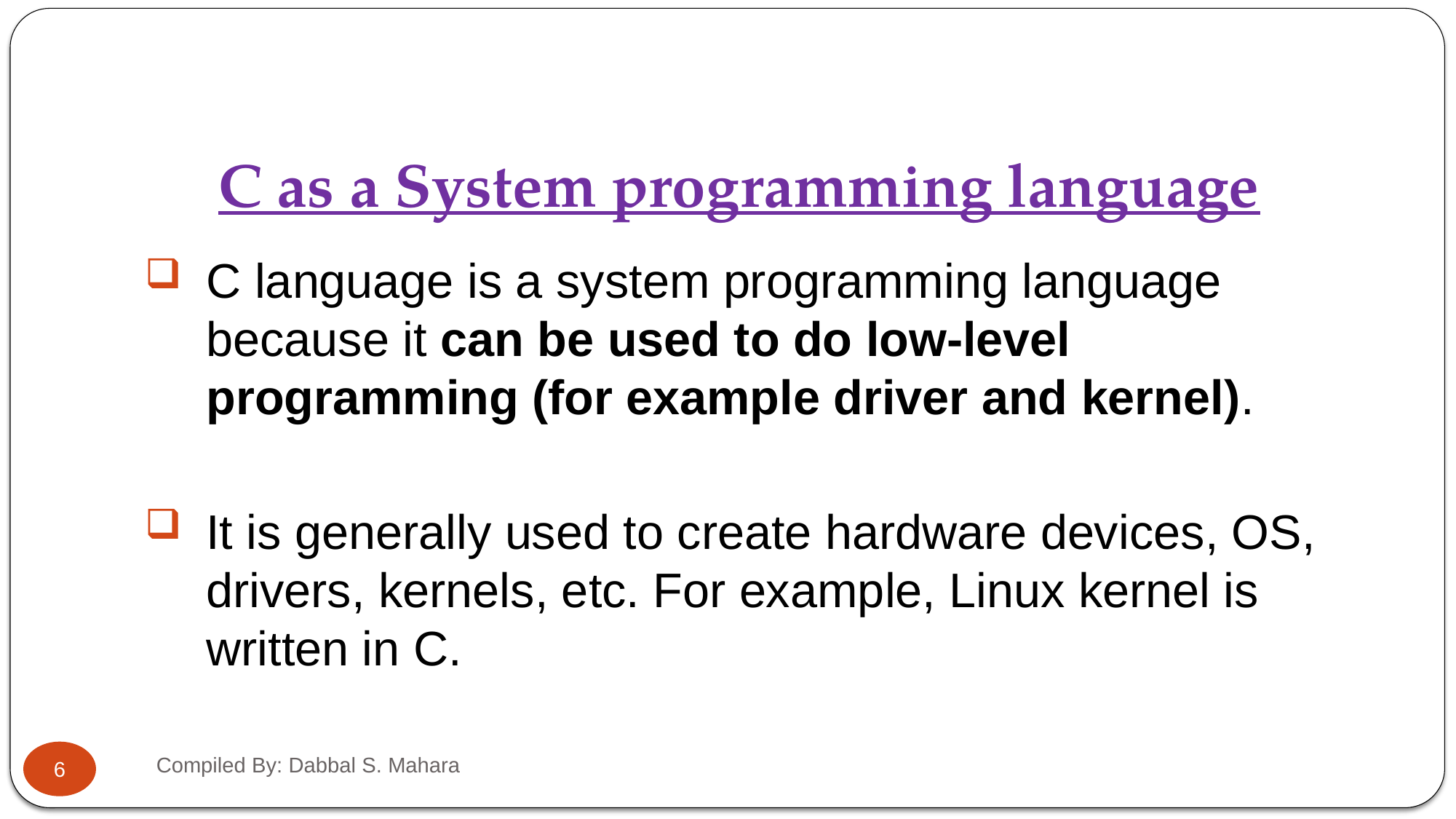

# C as a System programming language
C language is a system programming language because it can be used to do low-level programming (for example driver and kernel).

It is generally used to create hardware devices, OS, drivers, kernels, etc. For example, Linux kernel is written in C.
Compiled By: Dabbal S. Mahara
6